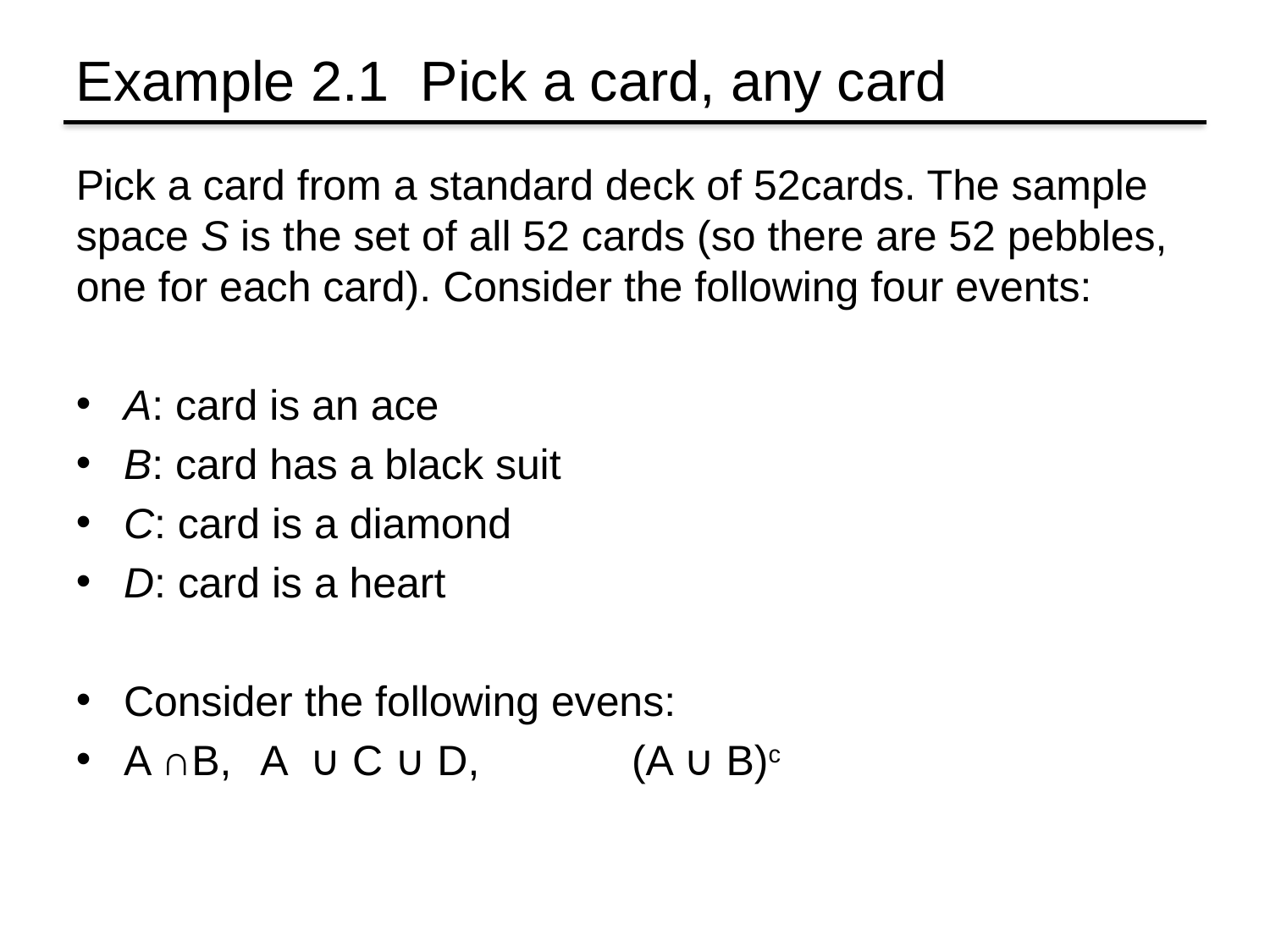

# Example 2.1  Pick a card, any card
Pick a card from a standard deck of 52cards. The sample space S is the set of all 52 cards (so there are 52 pebbles, one for each card). Consider the following four events:

A: card is an ace
B: card has a black suit
C: card is a diamond
D: card is a heart

Consider the following evens:
A ∩B,	 A  ∪ C ∪ D,  	 	(A ∪ B)c